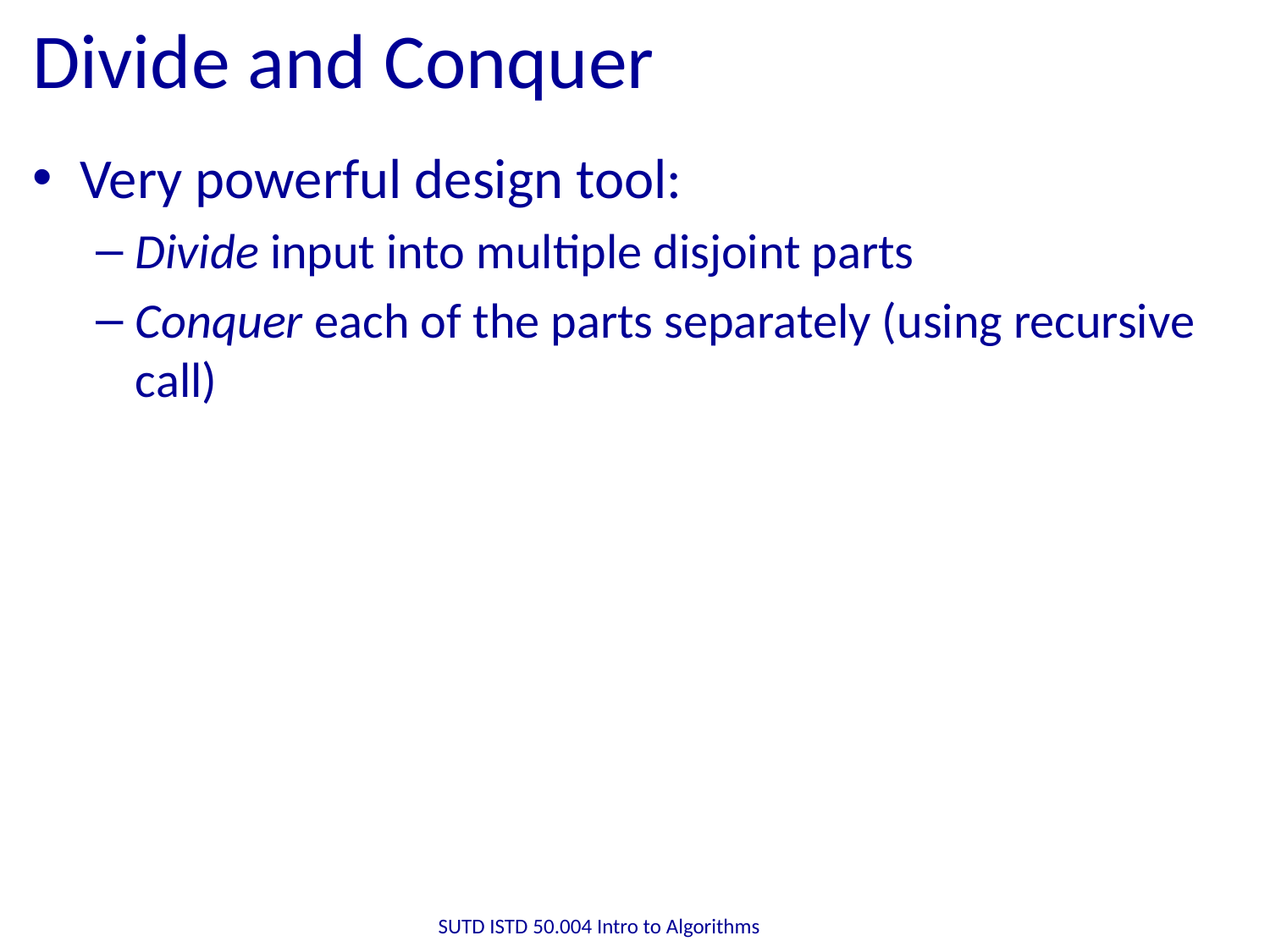

# Divide and Conquer
Very powerful design tool:
Divide input into multiple disjoint parts
Conquer each of the parts separately (using recursive call)
SUTD ISTD 50.004 Intro to Algorithms